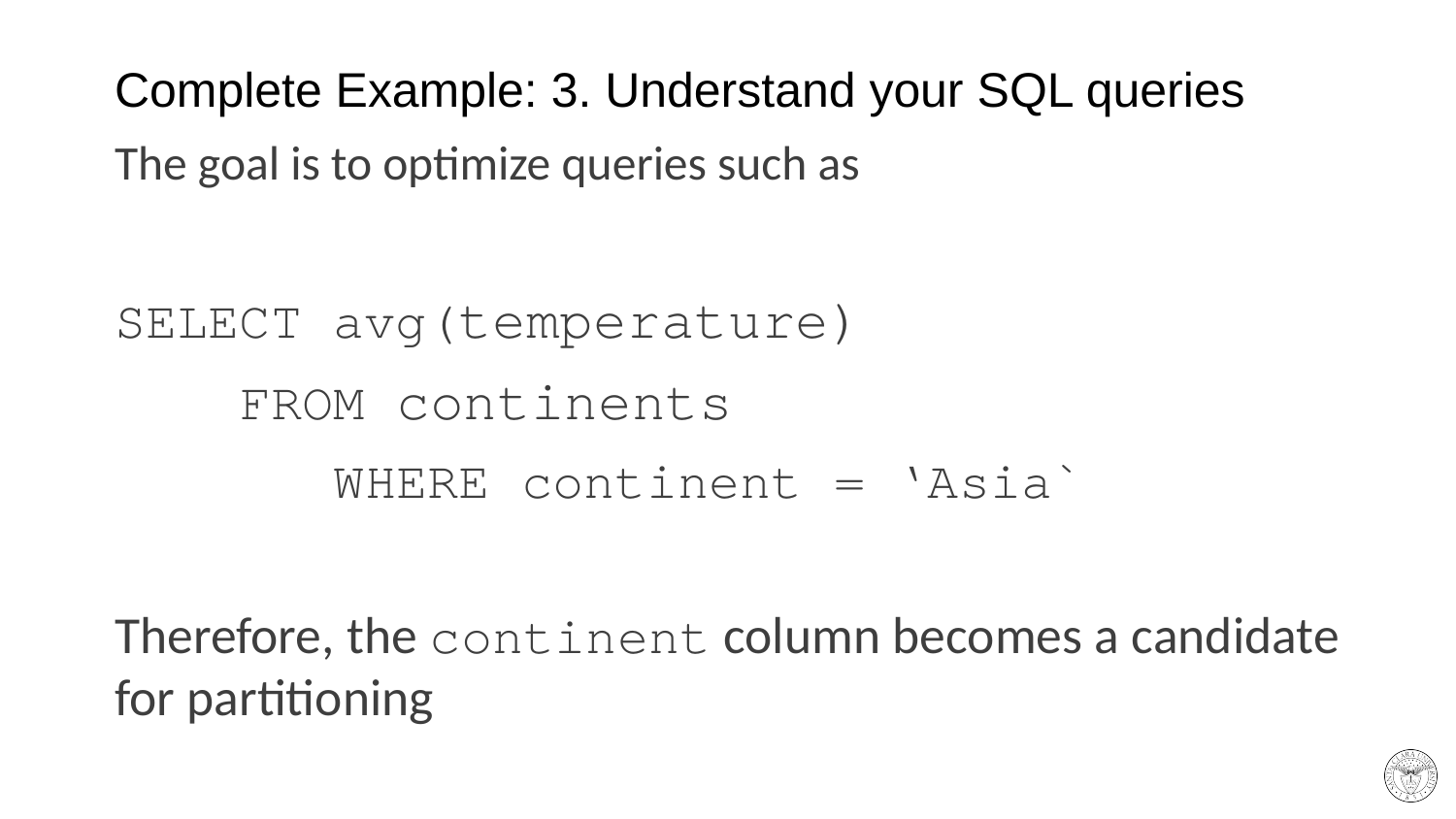

# Complete Example: 3. Understand your SQL queries
The goal is to optimize queries such as

SELECT avg(temperature)
    FROM continents
       WHERE continent = ‘Asia`

Therefore, the continent column becomes a candidate for partitioning